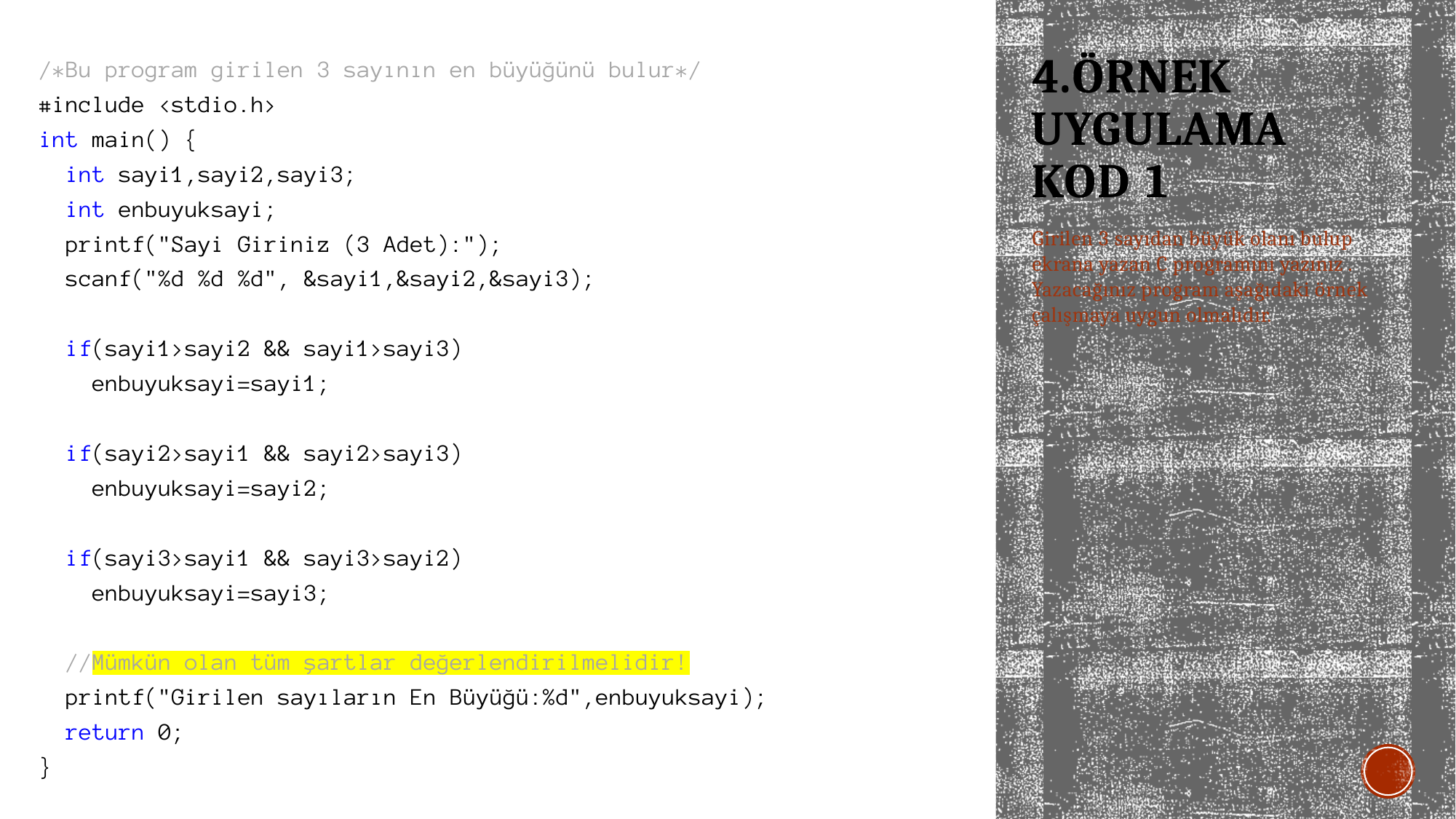

/*Bu program girilen 3 sayının en büyüğünü bulur*/
#include <stdio.h>
int main() {
  int sayi1,sayi2,sayi3;
  int enbuyuksayi;
  printf("Sayi Giriniz (3 Adet):");
  scanf("%d %d %d", &sayi1,&sayi2,&sayi3);

  if(sayi1>sayi2 && sayi1>sayi3)
    enbuyuksayi=sayi1;

  if(sayi2>sayi1 && sayi2>sayi3)
    enbuyuksayi=sayi2;

  if(sayi3>sayi1 && sayi3>sayi2)
    enbuyuksayi=sayi3;

  //Mümkün olan tüm şartlar değerlendirilmelidir!
  printf("Girilen sayıların En Büyüğü:%d",enbuyuksayi);
  return 0;
}
# 4.ÖRNEK UYGULAMA KOD 1
Girilen 3 sayıdan büyük olanı bulup ekrana yazan C programını yazınız . Yazacağınız program aşağıdaki örnek çalışmaya uygun olmalıdır.